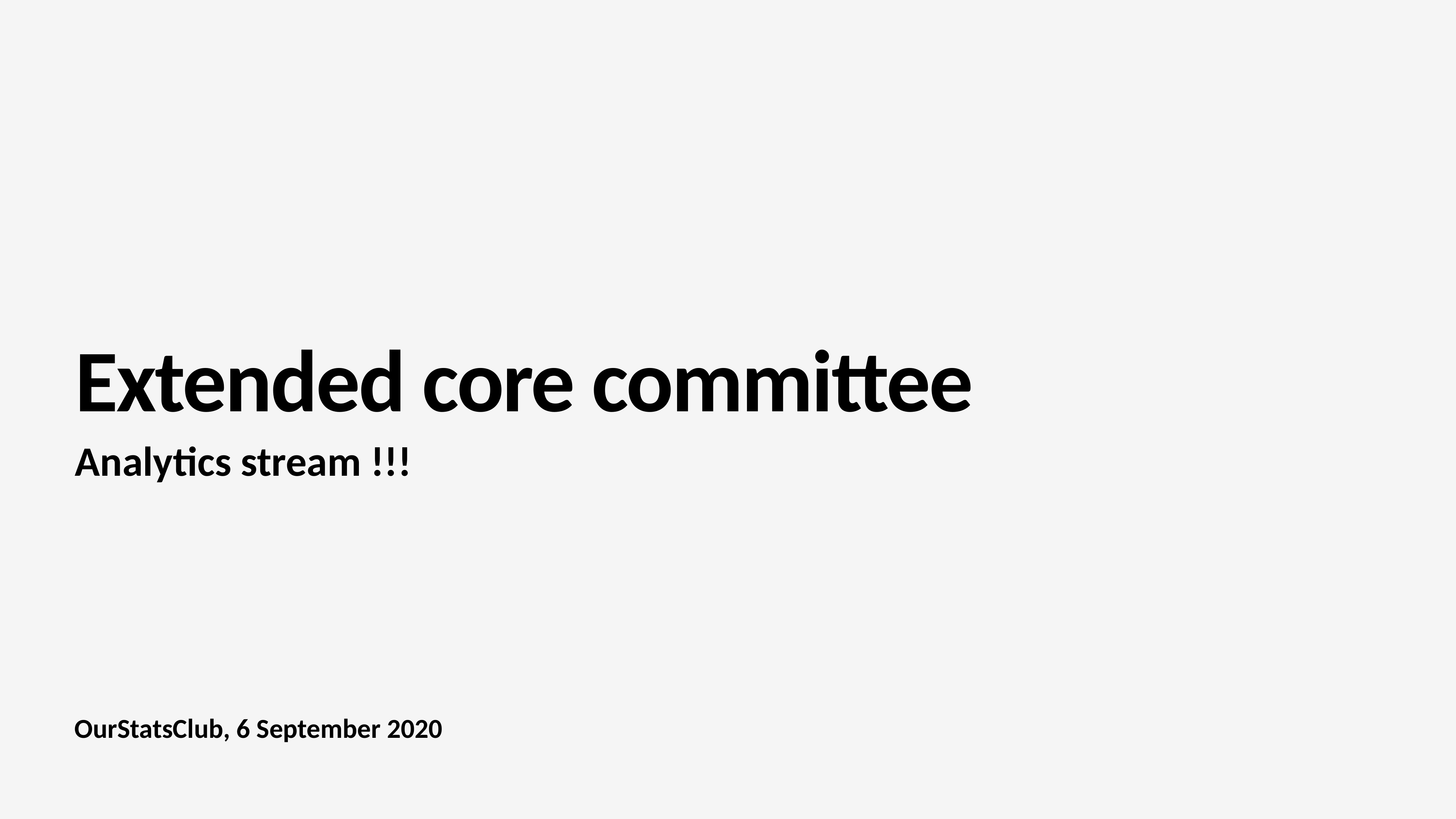

# Extended core committee
Analytics stream !!!
OurStatsClub, 6 September 2020
1